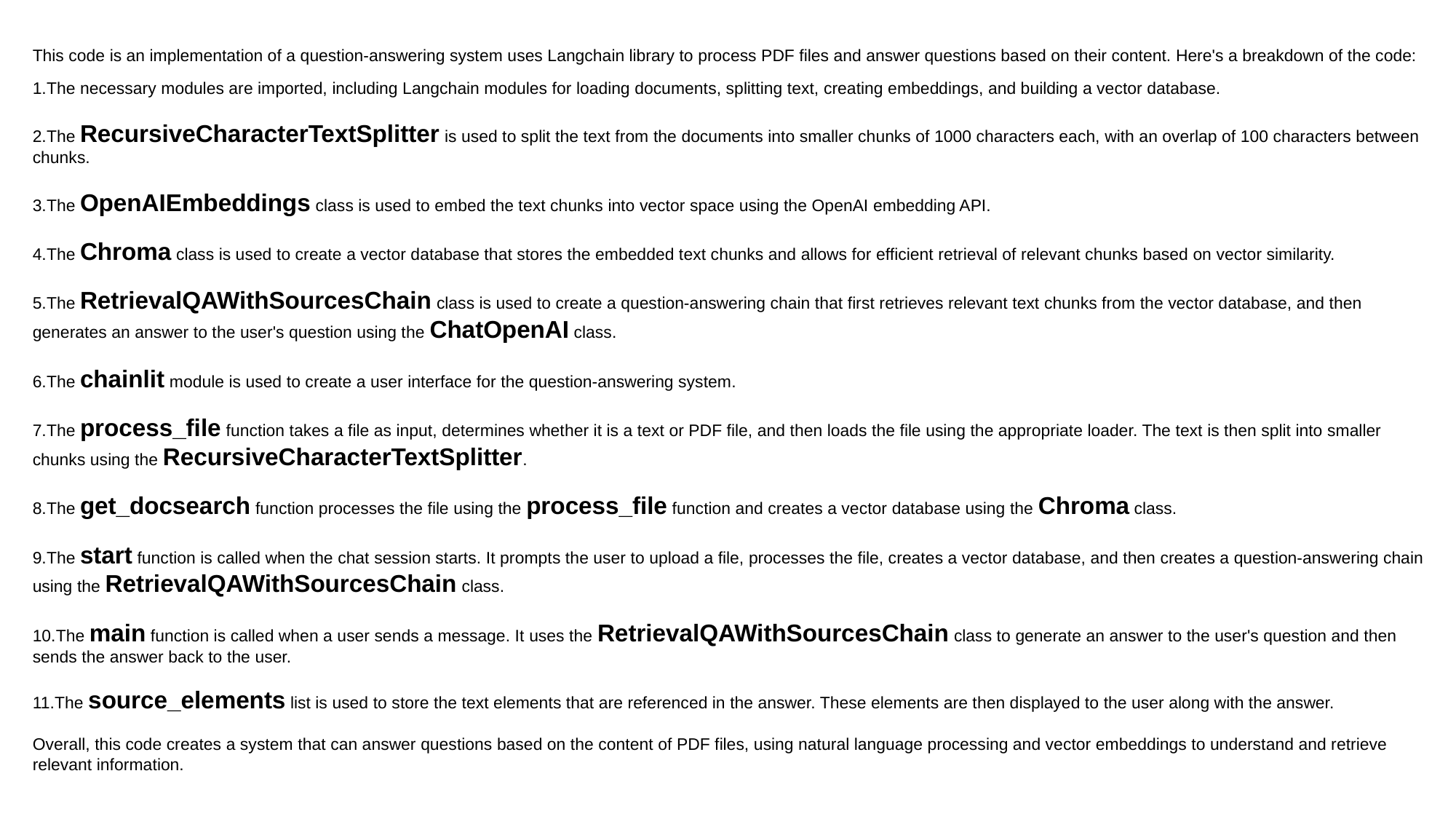

This code is an implementation of a question-answering system uses Langchain library to process PDF files and answer questions based on their content. Here's a breakdown of the code:

The necessary modules are imported, including Langchain modules for loading documents, splitting text, creating embeddings, and building a vector database.

The RecursiveCharacterTextSplitter is used to split the text from the documents into smaller chunks of 1000 characters each, with an overlap of 100 characters between chunks.

The OpenAIEmbeddings class is used to embed the text chunks into vector space using the OpenAI embedding API.

The Chroma class is used to create a vector database that stores the embedded text chunks and allows for efficient retrieval of relevant chunks based on vector similarity.

The RetrievalQAWithSourcesChain class is used to create a question-answering chain that first retrieves relevant text chunks from the vector database, and then generates an answer to the user's question using the ChatOpenAI class.

The chainlit module is used to create a user interface for the question-answering system.

The process_file function takes a file as input, determines whether it is a text or PDF file, and then loads the file using the appropriate loader. The text is then split into smaller chunks using the RecursiveCharacterTextSplitter.

The get_docsearch function processes the file using the process_file function and creates a vector database using the Chroma class.

The start function is called when the chat session starts. It prompts the user to upload a file, processes the file, creates a vector database, and then creates a question-answering chain using the RetrievalQAWithSourcesChain class.

The main function is called when a user sends a message. It uses the RetrievalQAWithSourcesChain class to generate an answer to the user's question and then sends the answer back to the user.

The source_elements list is used to store the text elements that are referenced in the answer. These elements are then displayed to the user along with the answer.

Overall, this code creates a system that can answer questions based on the content of PDF files, using natural language processing and vector embeddings to understand and retrieve relevant information.